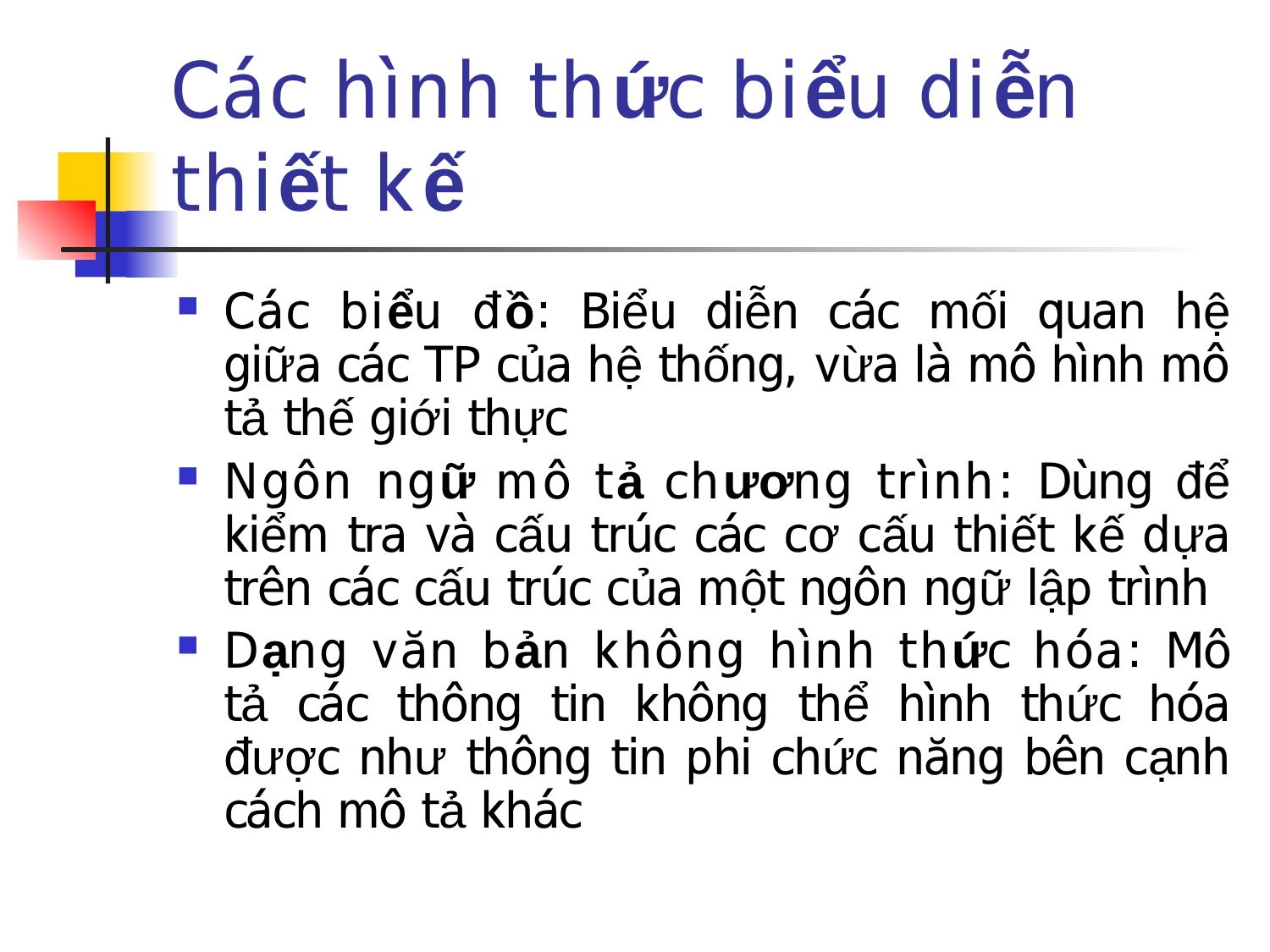

# Các hình thức biểu diễn thiết kế
Các biểu đồ: Biểu diễn các mối quan hệ giữa các TP của hệ thống, vừa là mô hình mô tả thế giới thực
Ngôn ngữ mô tả chương trình: Dùng để kiểm tra và cấu trúc các cơ cấu thiết kế dựa trên các cấu trúc của một ngôn ngữ lập trình
Dạng văn bản không hình thức hóa: Mô tả các thông tin không thể hình thức hóa được như thông tin phi chức năng bên cạnh cách mô tả khác